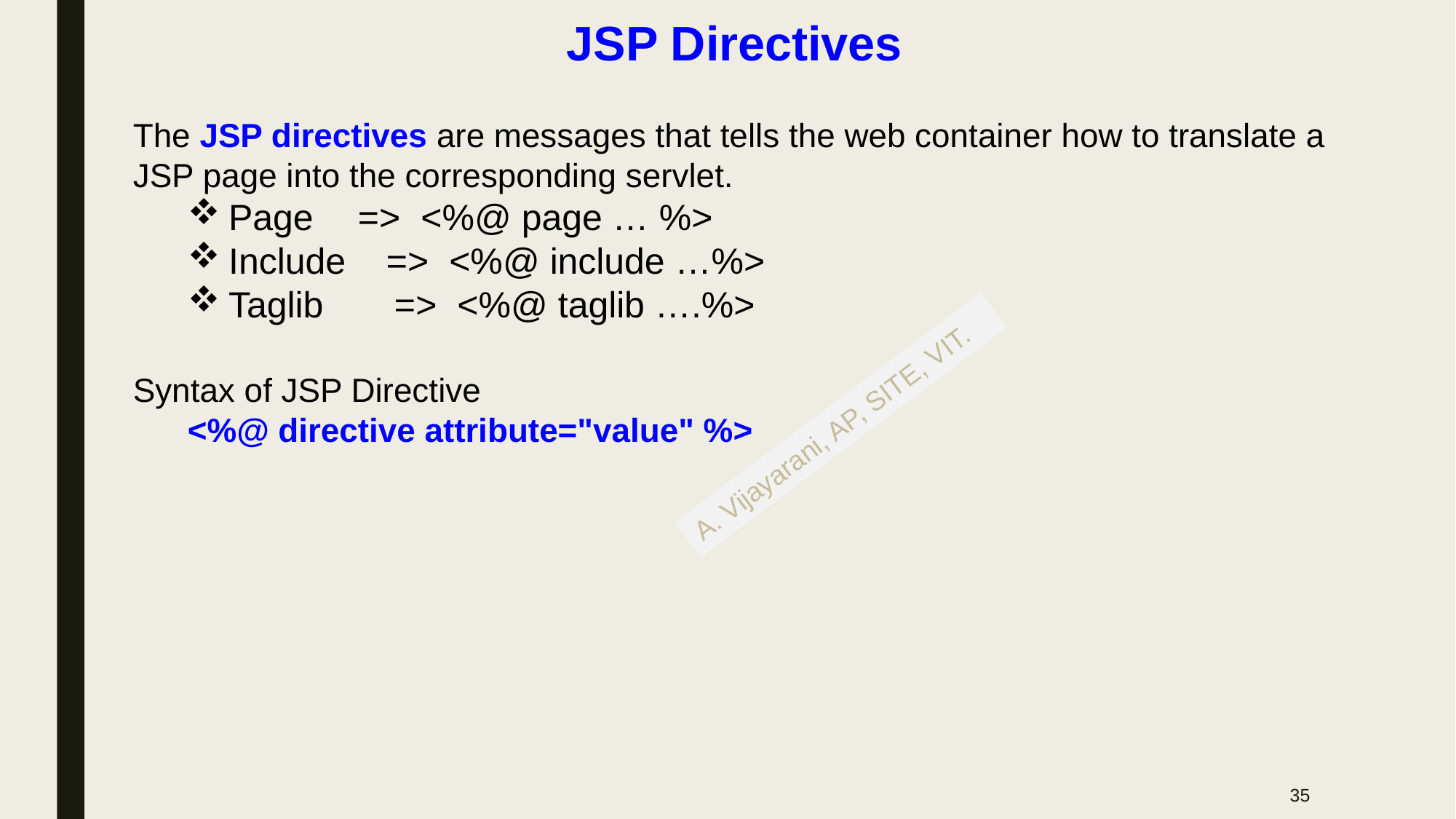

# JSP Directives
The JSP directives are messages that tells the web container how to translate a JSP page into the corresponding servlet.
Page	  =>  <%@ page … %>
Include    =>  <%@ include …%>
Taglib       =>  <%@ taglib ….%>

Syntax of JSP Directive
<%@ directive attribute="value" %>

35